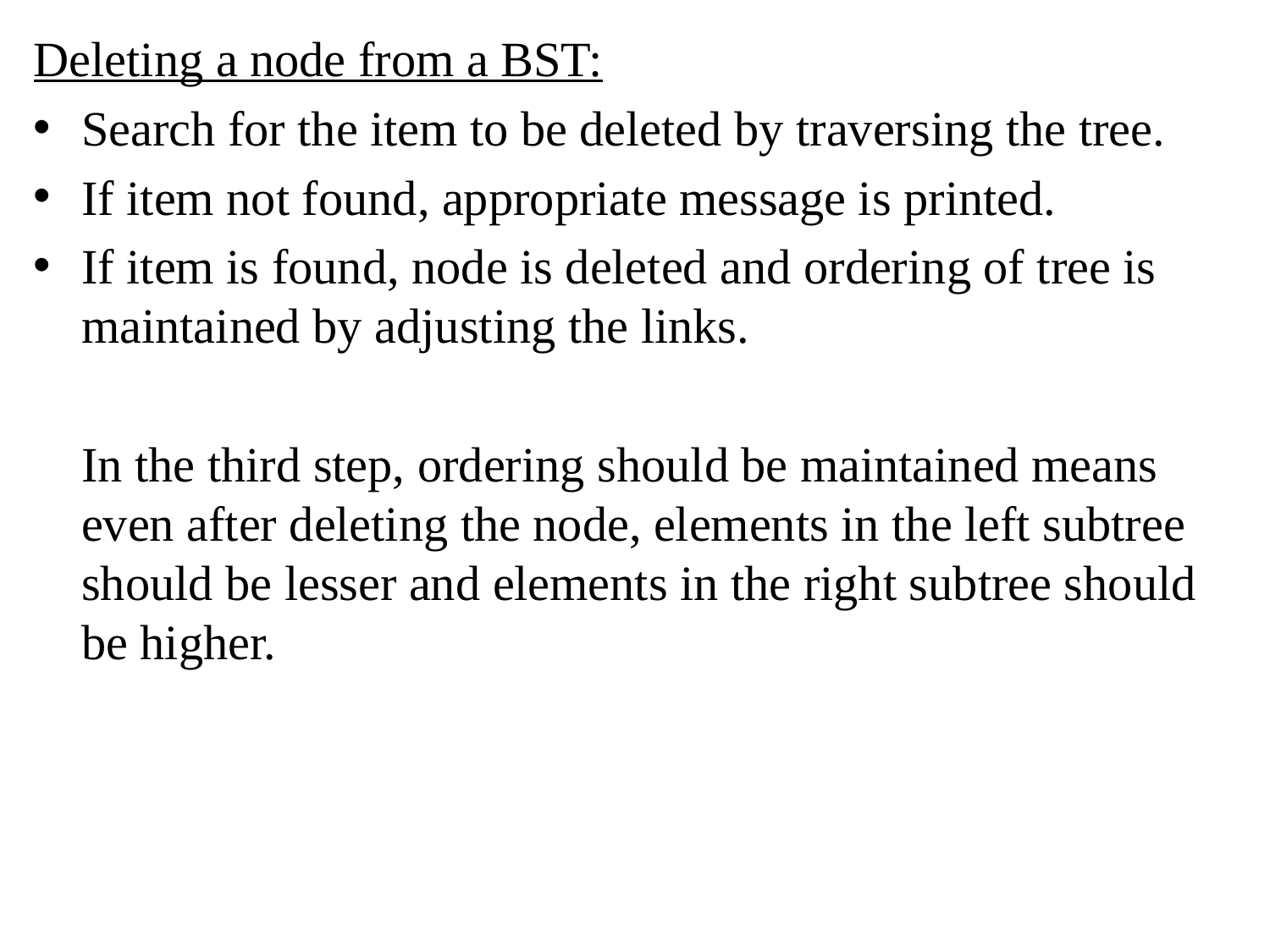

Deleting a node from a BST:
Search for the item to be deleted by traversing the tree.
If item not found, appropriate message is printed.
If item is found, node is deleted and ordering of tree is maintained by adjusting the links.

	In the third step, ordering should be maintained means even after deleting the node, elements in the left subtree should be lesser and elements in the right subtree should be higher.